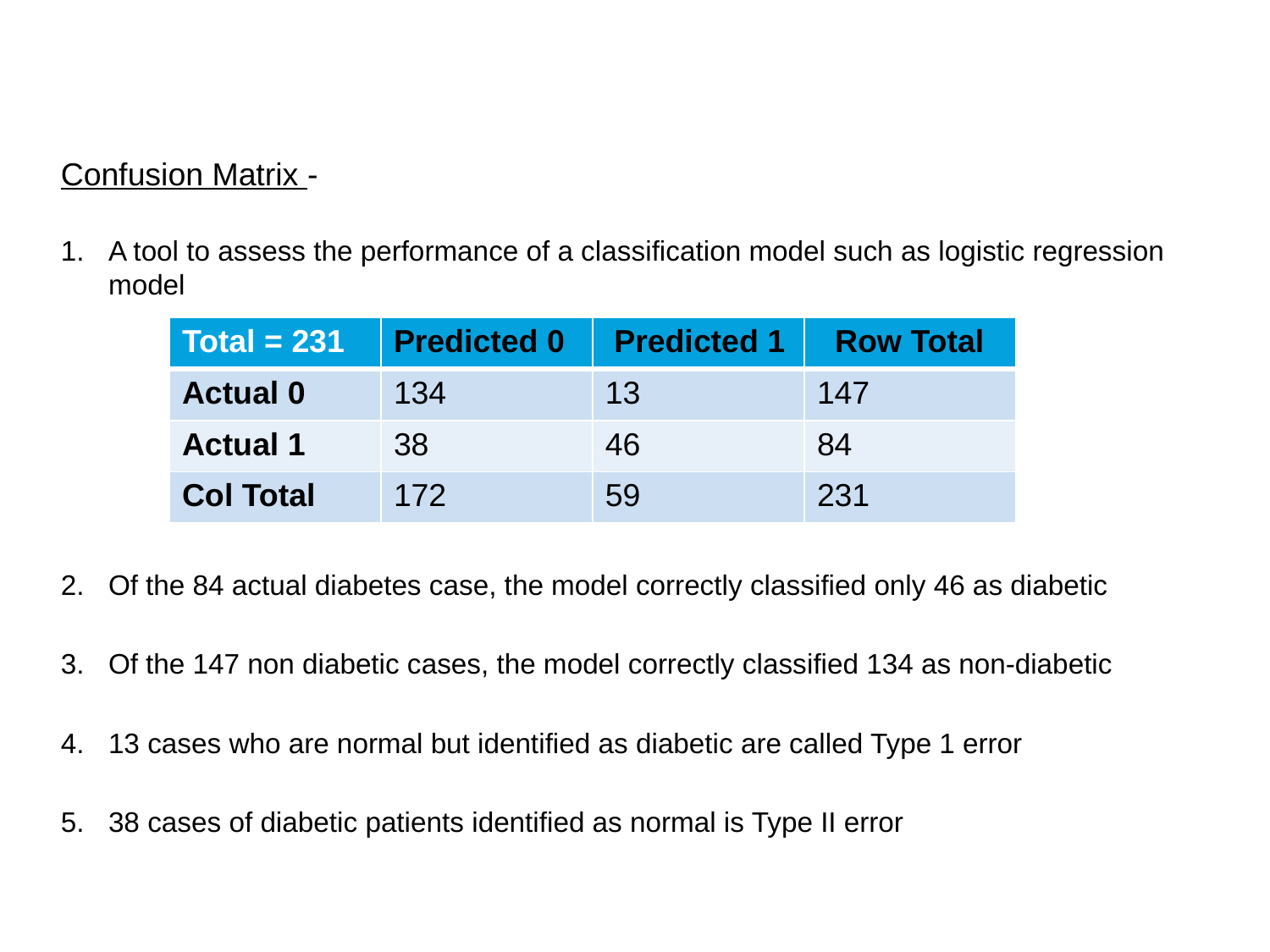

Confusion Matrix -

A tool to assess the performance of a classification model such as logistic regression model

Of the 84 actual diabetes case, the model correctly classified only 46 as diabetic

Of the 147 non diabetic cases, the model correctly classified 134 as non-diabetic

13 cases who are normal but identified as diabetic are called Type 1 error

38 cases of diabetic patients identified as normal is Type II error
| Total = 231 | Predicted 0 | Predicted 1 | Row Total |
| --- | --- | --- | --- |
| Actual 0 | 134 | 13 | 147 |
| Actual 1 | 38 | 46 | 84 |
| Col Total | 172 | 59 | 231 |